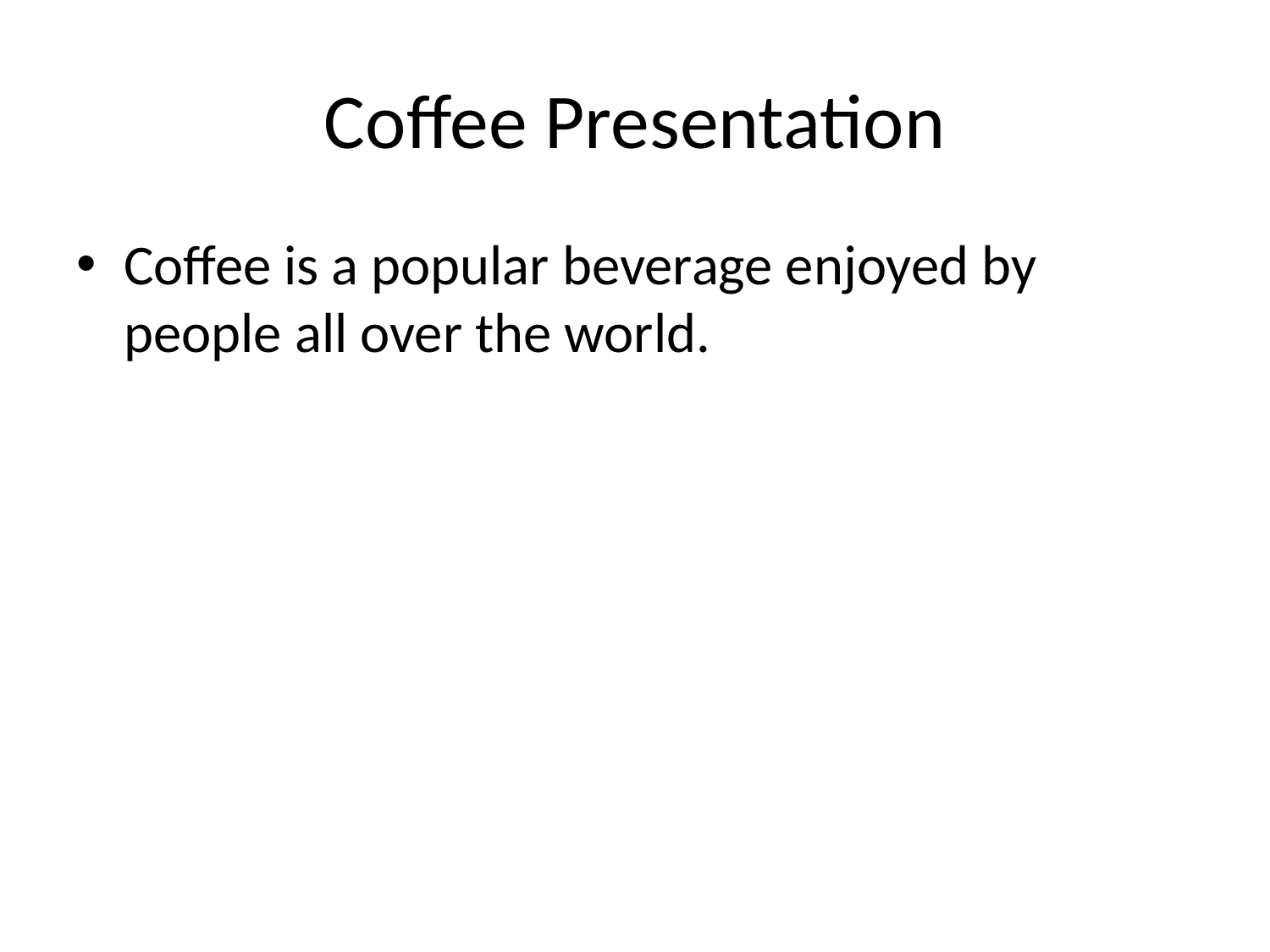

# Coffee Presentation
Coffee is a popular beverage enjoyed by people all over the world.